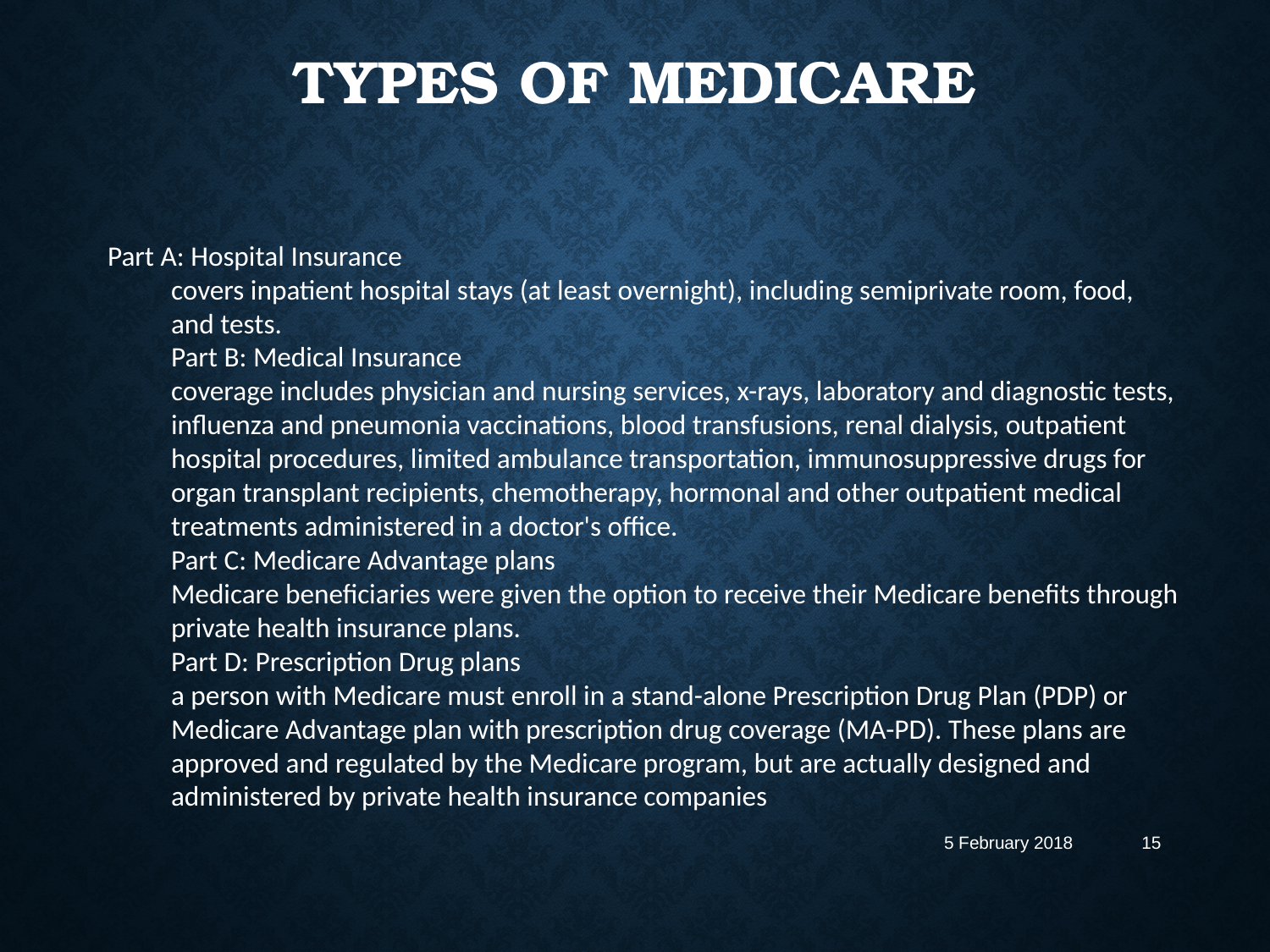

# Types of Medicare
Part A: Hospital Insurance
covers inpatient hospital stays (at least overnight), including semiprivate room, food, and tests.
Part B: Medical Insurance
coverage includes physician and nursing services, x-rays, laboratory and diagnostic tests, influenza and pneumonia vaccinations, blood transfusions, renal dialysis, outpatient hospital procedures, limited ambulance transportation, immunosuppressive drugs for organ transplant recipients, chemotherapy, hormonal and other outpatient medical treatments administered in a doctor's office.
Part C: Medicare Advantage plans
Medicare beneficiaries were given the option to receive their Medicare benefits through private health insurance plans.
Part D: Prescription Drug plans
a person with Medicare must enroll in a stand-alone Prescription Drug Plan (PDP) or Medicare Advantage plan with prescription drug coverage (MA-PD). These plans are approved and regulated by the Medicare program, but are actually designed and administered by private health insurance companies
5 February 2018
15